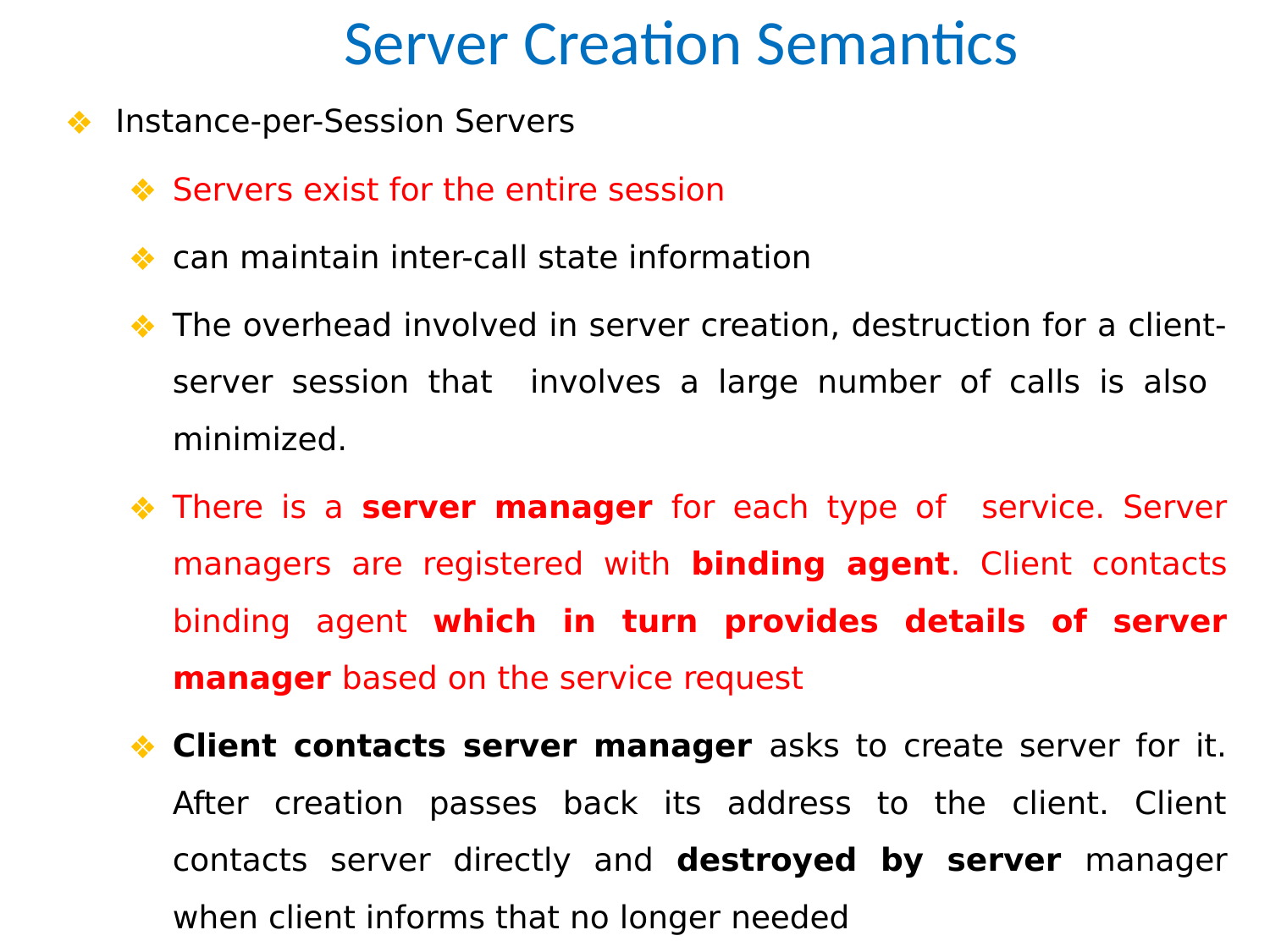

# Server Creation Semantics
Instance-per-Session Servers
Servers exist for the entire session
can maintain inter-call state information
The overhead involved in server creation, destruction for a client-server session that  involves a large number of calls is also  minimized.
There is a server manager for each type of  service. Server managers are registered with binding agent. Client contacts binding agent which in turn provides details of server manager based on the service request
Client contacts server manager asks to create server for it. After creation passes back its address to the client. Client contacts server directly and destroyed by server manager when client informs that no longer needed